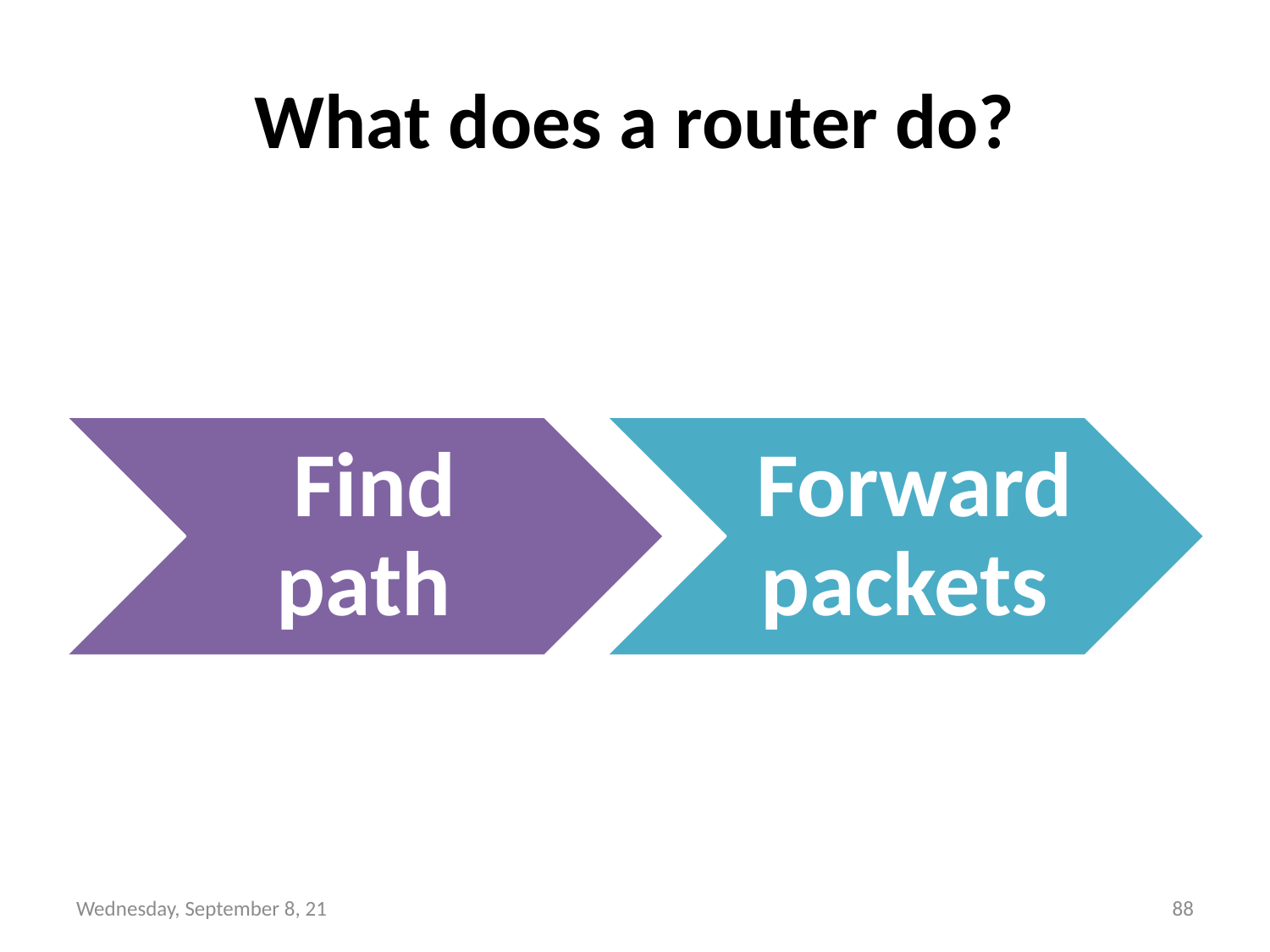

# What does a router do?
Find path
Forward packets
Wednesday, September 8, 21
88